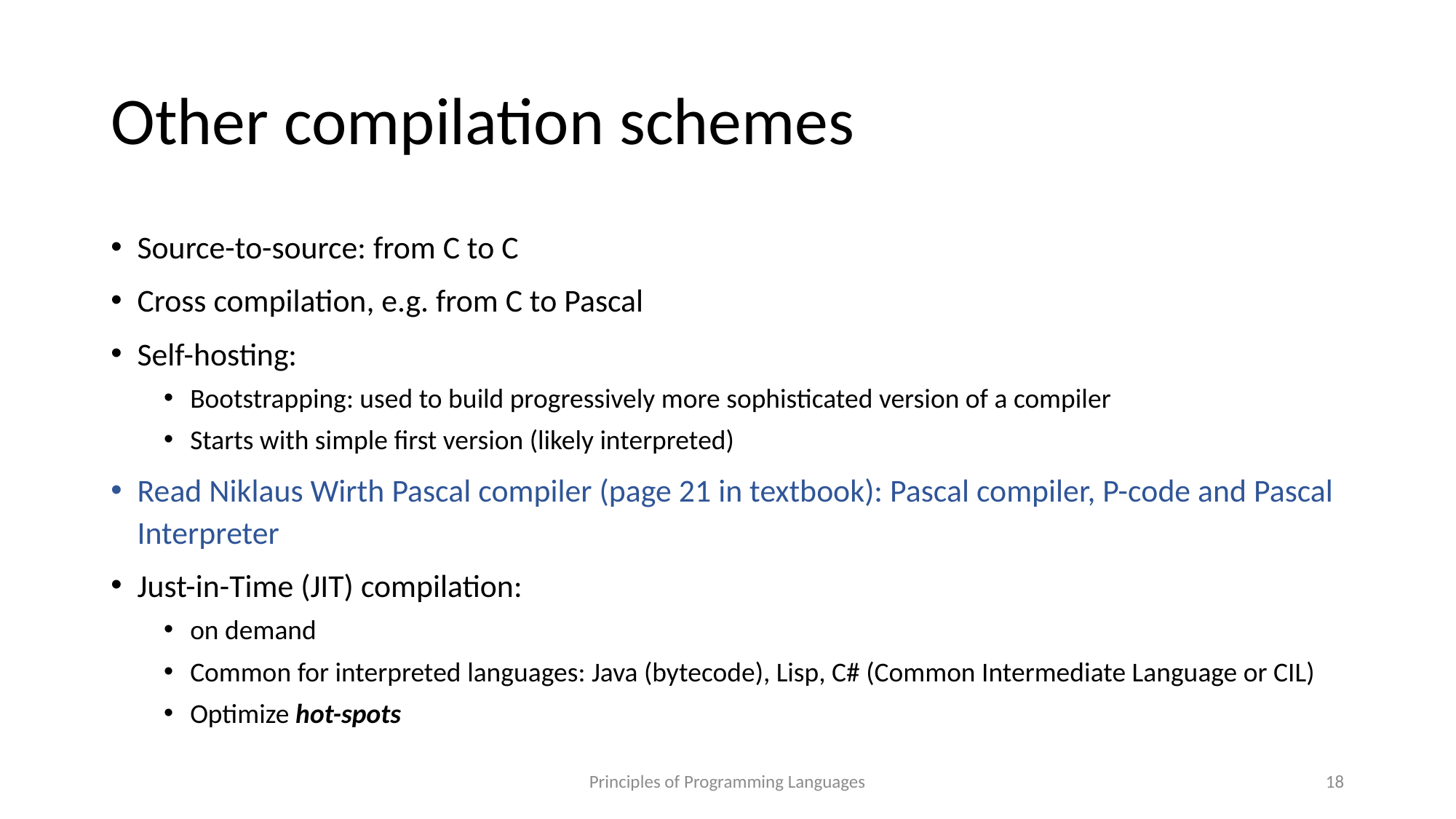

# Other compilation schemes
Source-to-source: from C to C
Cross compilation, e.g. from C to Pascal
Self-hosting:
Bootstrapping: used to build progressively more sophisticated version of a compiler
Starts with simple first version (likely interpreted)
Read Niklaus Wirth Pascal compiler (page 21 in textbook): Pascal compiler, P-code and Pascal Interpreter
Just-in-Time (JIT) compilation:
on demand
Common for interpreted languages: Java (bytecode), Lisp, C# (Common Intermediate Language or CIL)
Optimize hot-spots

Principles of Programming Languages
18